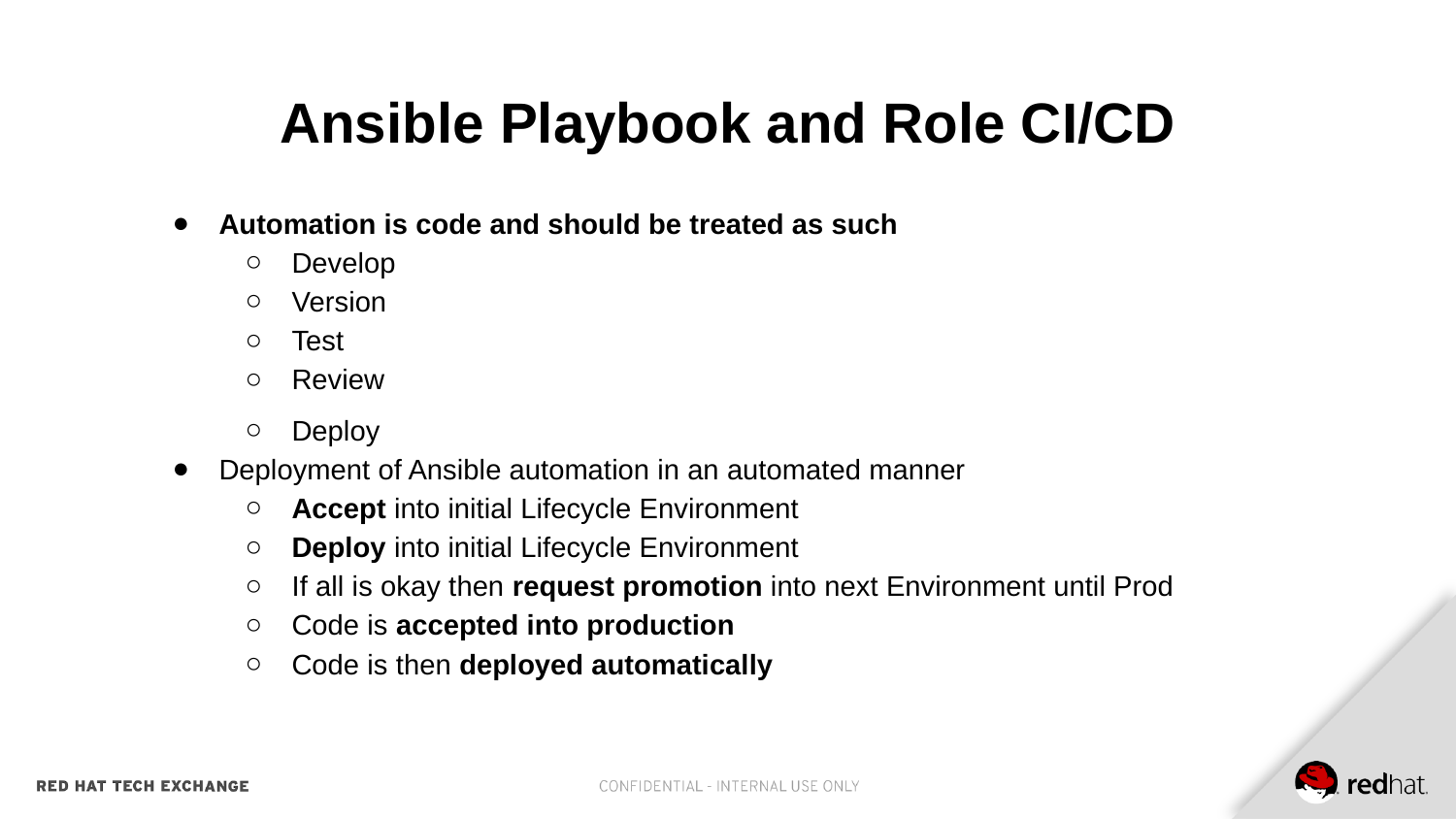

# Ansible Playbook and Role CI/CD
Automation is code and should be treated as such
Develop
Version
Test
Review
Deploy
Deployment of Ansible automation in an automated manner
Accept into initial Lifecycle Environment
Deploy into initial Lifecycle Environment
If all is okay then request promotion into next Environment until Prod
Code is accepted into production
Code is then deployed automatically